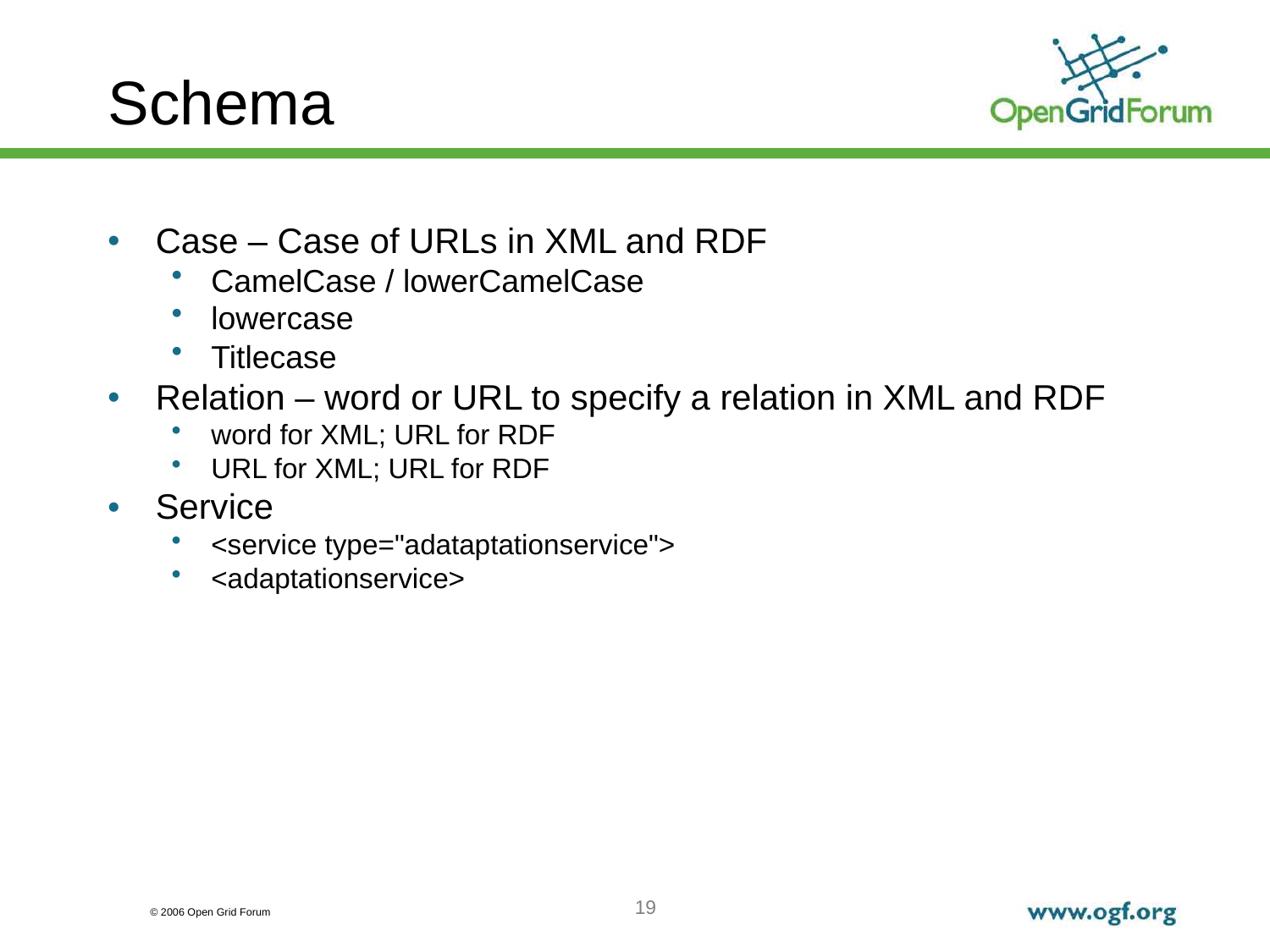

# Schema
Case – Case of URLs in XML and RDF
CamelCase / lowerCamelCase
lowercase
Titlecase
Relation – word or URL to specify a relation in XML and RDF
word for XML; URL for RDF
URL for XML; URL for RDF
Service
<service type="adataptationservice">
<adaptationservice>
19